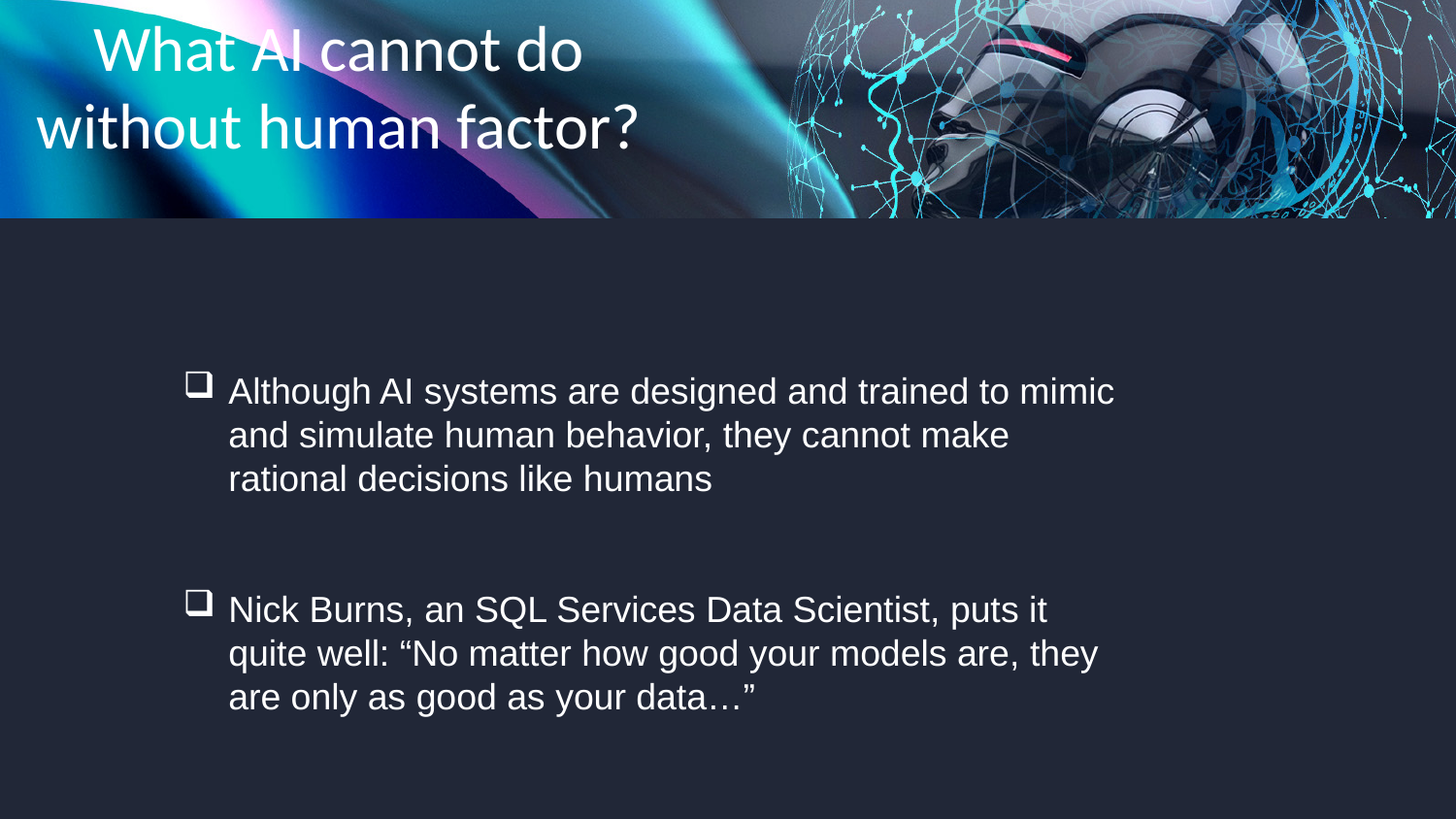

What AI cannot do without human factor?
Although AI systems are designed and trained to mimic and simulate human behavior, they cannot make rational decisions like humans

Nick Burns, an SQL Services Data Scientist, puts it quite well: “No matter how good your models are, they are only as good as your data…”